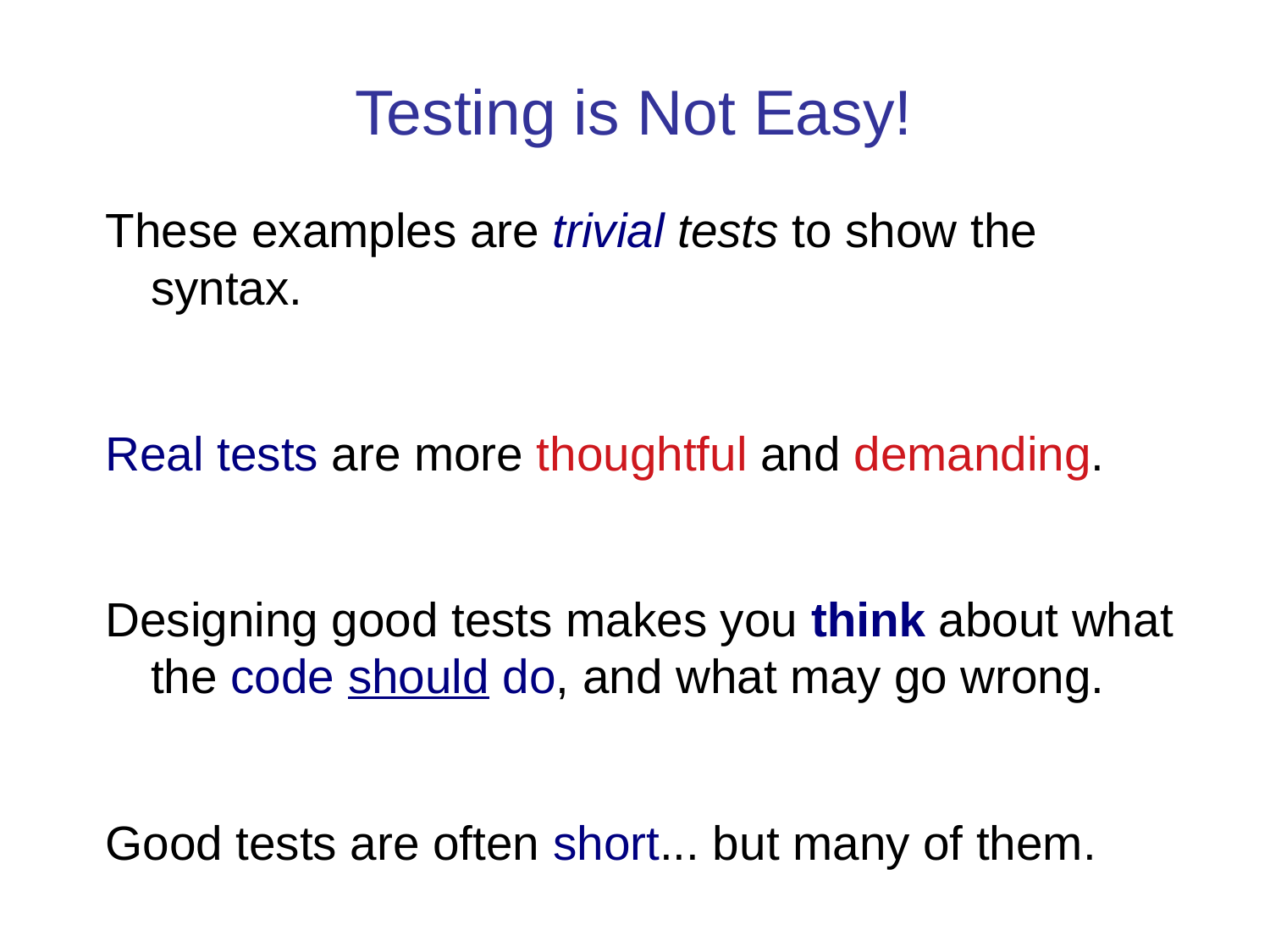

Testing is Not Easy!
These examples are trivial tests to show the syntax.

Real tests are more thoughtful and demanding.

Designing good tests makes you think about what the code should do, and what may go wrong.

Good tests are often short... but many of them.